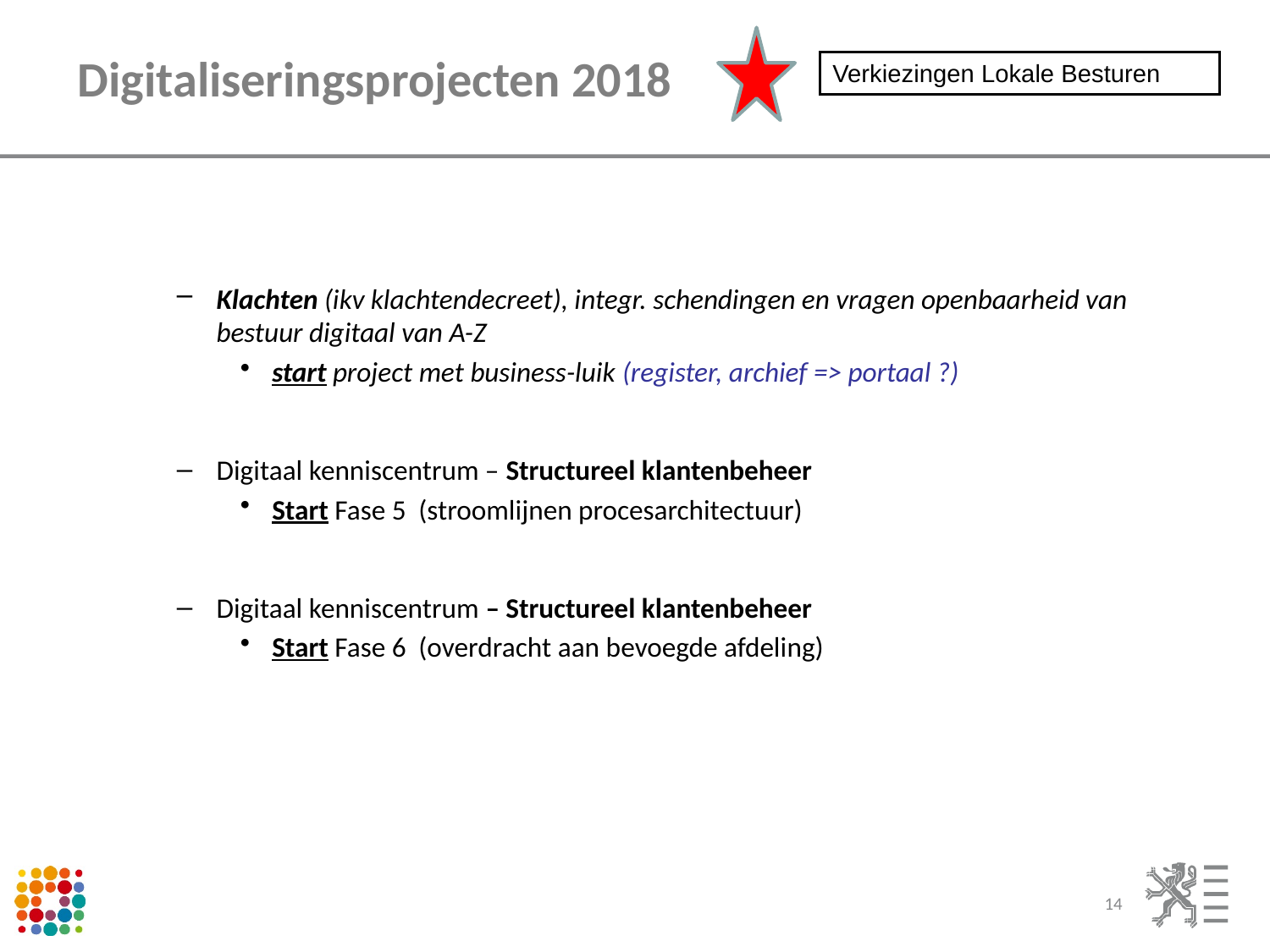

# Digitaliseringsprojecten 2018
Verkiezingen Lokale Besturen

Klachten (ikv klachtendecreet), integr. schendingen en vragen openbaarheid van bestuur digitaal van A-Z
start project met business-luik (register, archief => portaal ?)

Digitaal kenniscentrum – Structureel klantenbeheer
Start Fase 5  (stroomlijnen procesarchitectuur)

Digitaal kenniscentrum – Structureel klantenbeheer
Start Fase 6  (overdracht aan bevoegde afdeling)

14